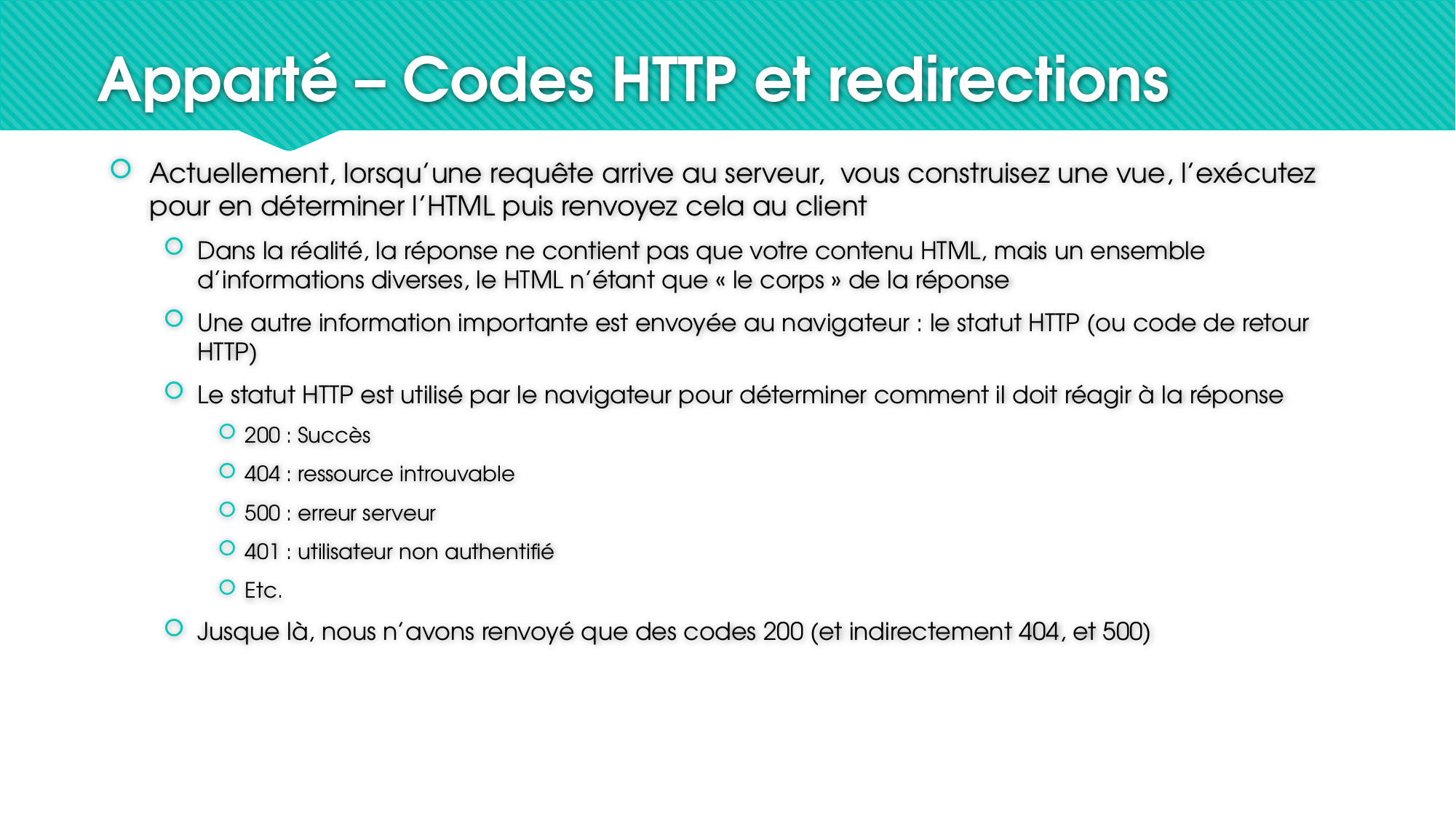

# Apparté – Codes HTTP et redirections
Actuellement, lorsqu’une requête arrive au serveur,  vous construisez une vue, l’exécutez pour en déterminer l’HTML puis renvoyez cela au client
Dans la réalité, la réponse ne contient pas que votre contenu HTML, mais un ensemble d’informations diverses, le HTML n’étant que « le corps » de la réponse
Une autre information importante est envoyée au navigateur : le statut HTTP (ou code de retour HTTP)
Le statut HTTP est utilisé par le navigateur pour déterminer comment il doit réagir à la réponse
200 : Succès
404 : ressource introuvable
500 : erreur serveur
401 : utilisateur non authentifié
Etc.
Jusque là, nous n’avons renvoyé que des codes 200 (et indirectement 404, et 500)